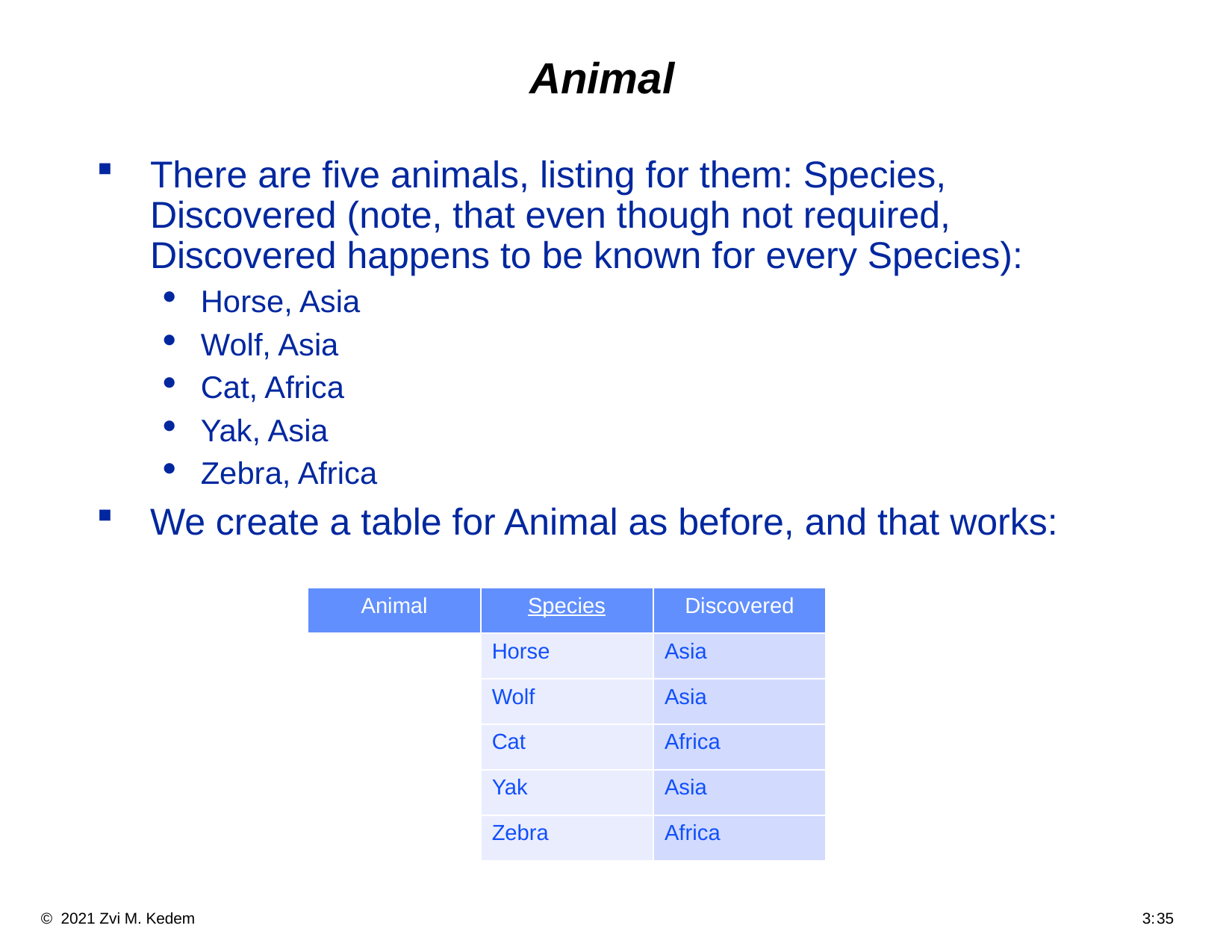

# Animal
There are five animals, listing for them: Species, Discovered (note, that even though not required, Discovered happens to be known for every Species):
Horse, Asia
Wolf, Asia
Cat, Africa
Yak, Asia
Zebra, Africa
We create a table for Animal as before, and that works:

| Animal | Species | Discovered |
| --- | --- | --- |
|  | Horse | Asia |
|  | Wolf | Asia |
|  | Cat | Africa |
|  | Yak | Asia |
|  | Zebra | Africa |